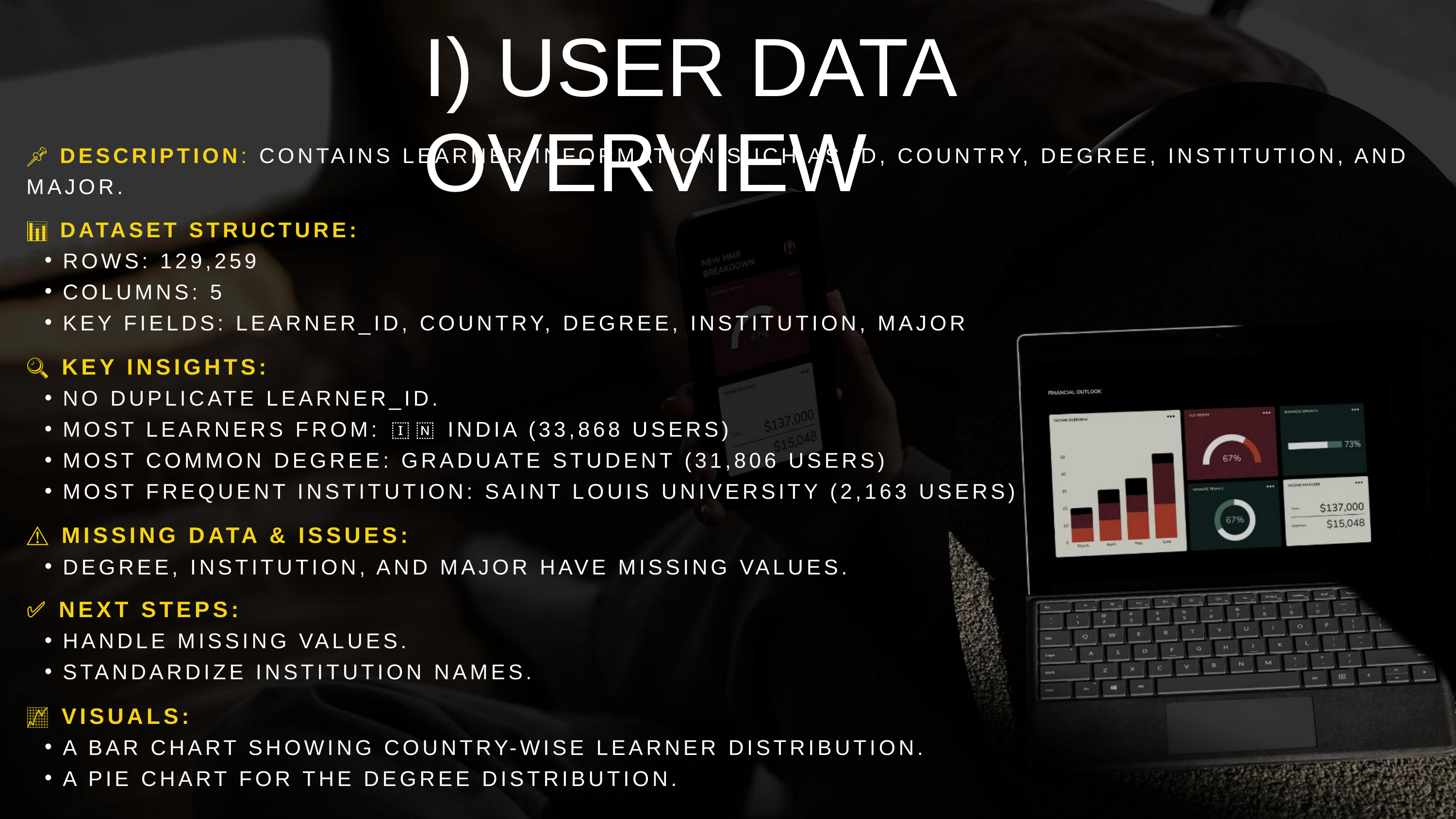

I) USER DATA OVERVIEW

📌 DESCRIPTION: CONTAINS LEARNER INFORMATION SUCH AS ID, COUNTRY, DEGREE, INSTITUTION, AND MAJOR.

📊 DATASET STRUCTURE:
ROWS: 129,259
COLUMNS: 5
KEY FIELDS: LEARNER_ID, COUNTRY, DEGREE, INSTITUTION, MAJOR

🔍 KEY INSIGHTS:
NO DUPLICATE LEARNER_ID.
MOST LEARNERS FROM: 🇮🇳 INDIA (33,868 USERS)
MOST COMMON DEGREE: GRADUATE STUDENT (31,806 USERS)
MOST FREQUENT INSTITUTION: SAINT LOUIS UNIVERSITY (2,163 USERS)

⚠️ MISSING DATA & ISSUES:
DEGREE, INSTITUTION, AND MAJOR HAVE MISSING VALUES.

✅ NEXT STEPS:
HANDLE MISSING VALUES.
STANDARDIZE INSTITUTION NAMES.

📈 VISUALS:
A BAR CHART SHOWING COUNTRY-WISE LEARNER DISTRIBUTION.
A PIE CHART FOR THE DEGREE DISTRIBUTION.